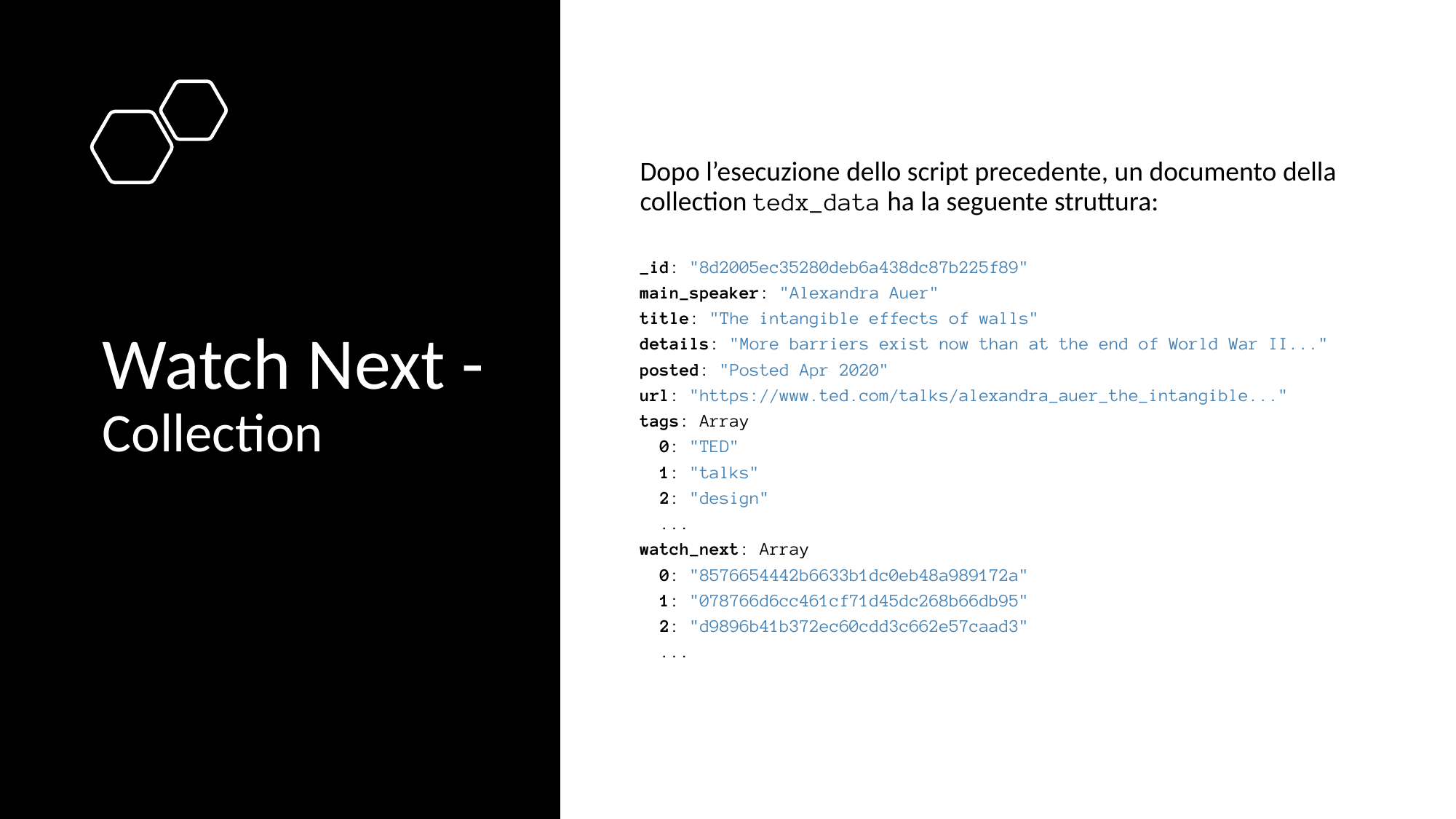

Dopo l’esecuzione dello script precedente, un documento della collection tedx_data ha la seguente struttura:

_id: "8d2005ec35280deb6a438dc87b225f89"
main_speaker: "Alexandra Auer"
title: "The intangible effects of walls"
details: "More barriers exist now than at the end of World War II..."
posted: "Posted Apr 2020"
url: "https://www.ted.com/talks/alexandra_auer_the_intangible..."
tags: Array
  0: "TED"
  1: "talks"
  2: "design"
  ...
watch_next: Array
  0: "8576654442b6633b1dc0eb48a989172a"
  1: "078766d6cc461cf71d45dc268b66db95"
  2: "d9896b41b372ec60cdd3c662e57caad3"
  ...
# Watch Next - Collection